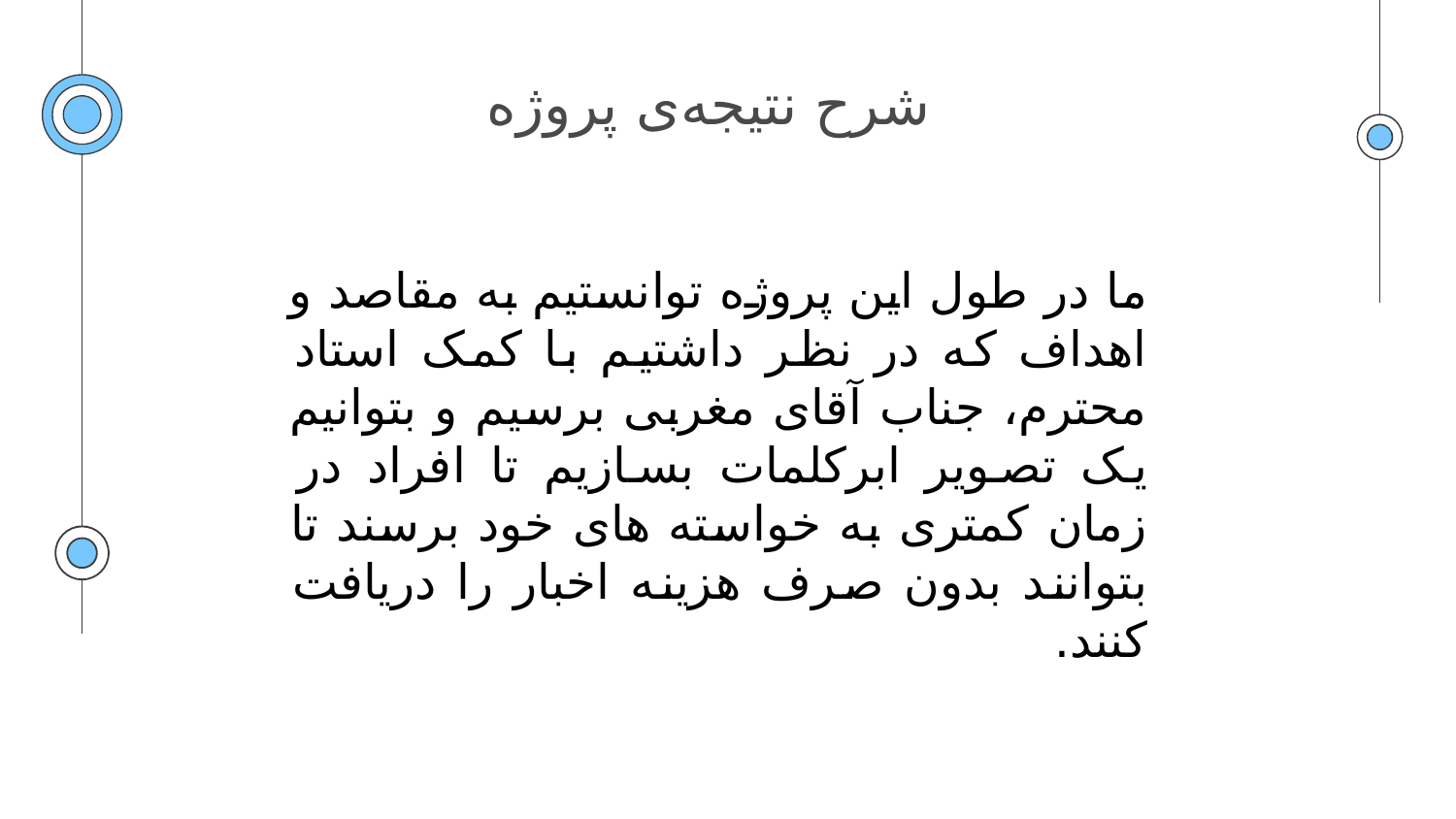

# شرح نتیجه‌ی پروژه
ما در طول این پروژه توانستیم به مقاصد و اهداف که در نظر داشتیم با کمک استاد محترم، جناب آقای مغربی برسیم و بتوانیم یک تصویر ابرکلمات بسازیم تا افراد در زمان کمتری به خواسته های خود برسند تا بتوانند بدون صرف هزینه اخبار را دریافت کنند.